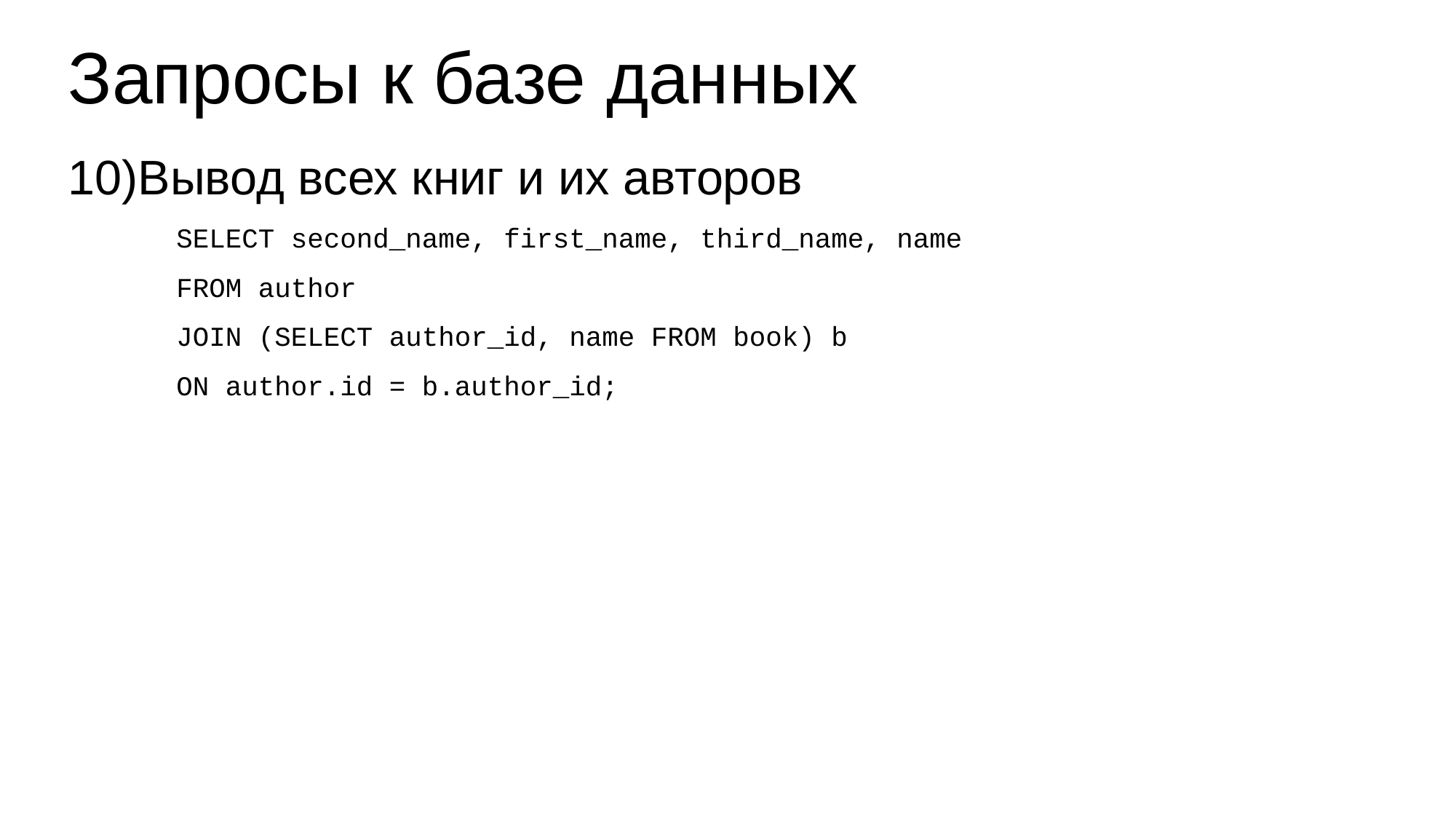

# Запросы к базе данных
Вывод всех книг и их авторов
SELECT second_name, first_name, third_name, name
FROM author
JOIN (SELECT author_id, name FROM book) b
ON author.id = b.author_id;